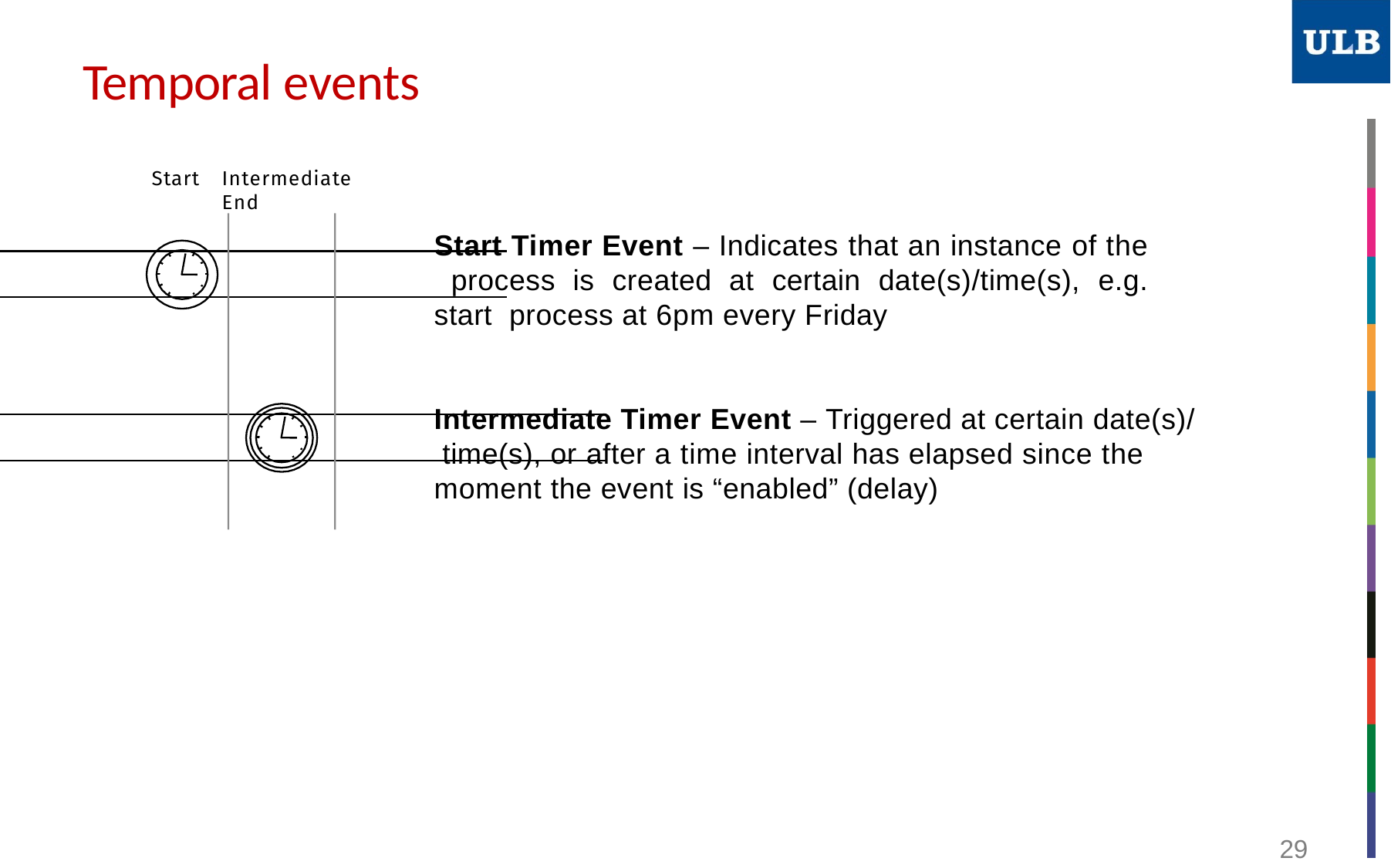

# Temporal events
Start
Intermediate	End

Start Timer Event – Indicates that an instance of the  process is created at certain date(s)/time(s), e.g. start  process at 6pm every Friday

Intermediate Timer Event – Triggered at certain date(s)/  time(s), or after a time interval has elapsed since the  moment the event is “enabled” (delay)

29